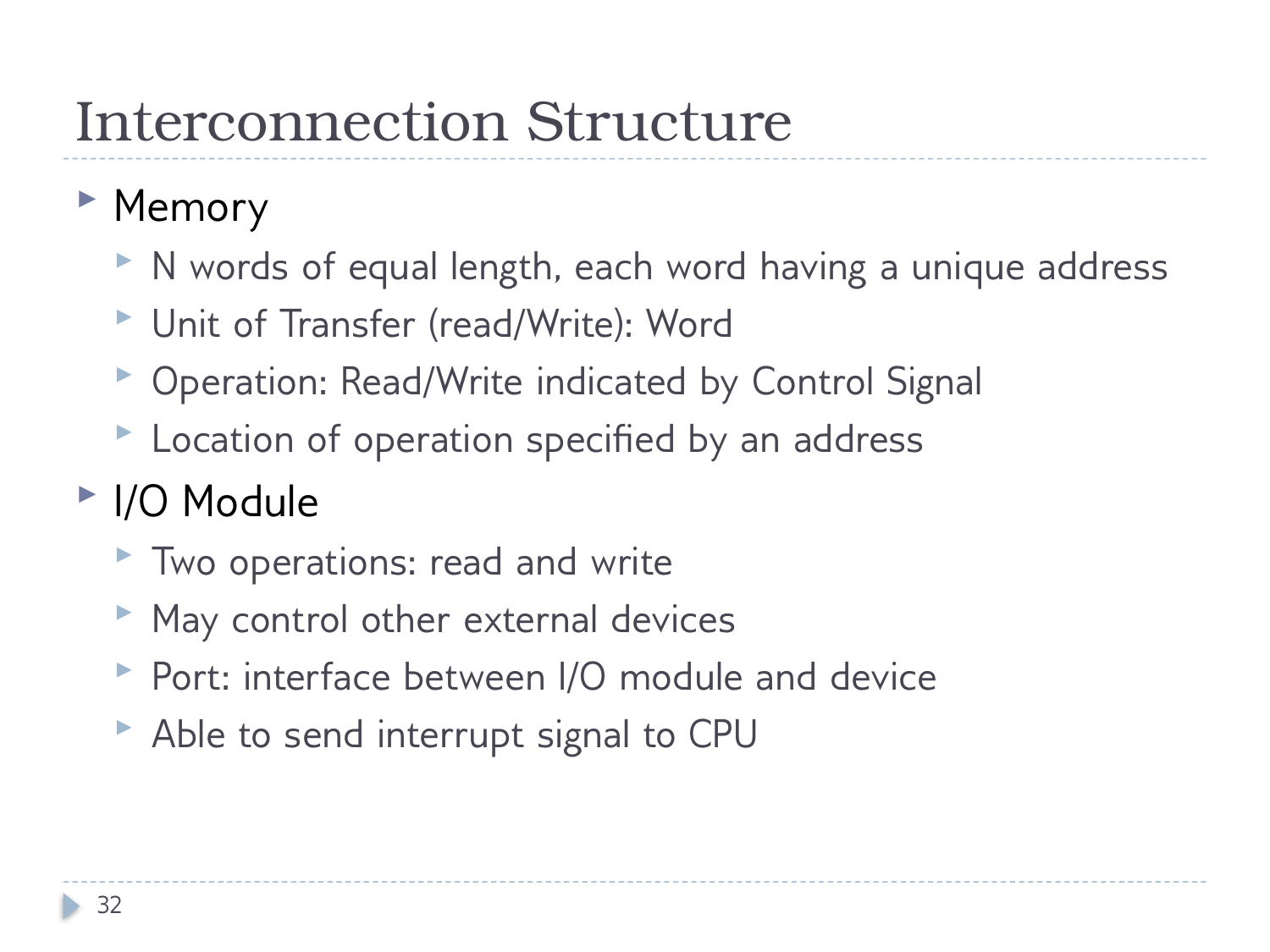

Interconnection Structure
Memory
N words of equal length, each word having a unique address
Unit of Transfer (read/Write): Word
Operation: Read/Write indicated by Control Signal
Location of operation specified by an address
I/O Module
Two operations: read and write
May control other external devices
Port: interface between I/O module and device
Able to send interrupt signal to CPU
32